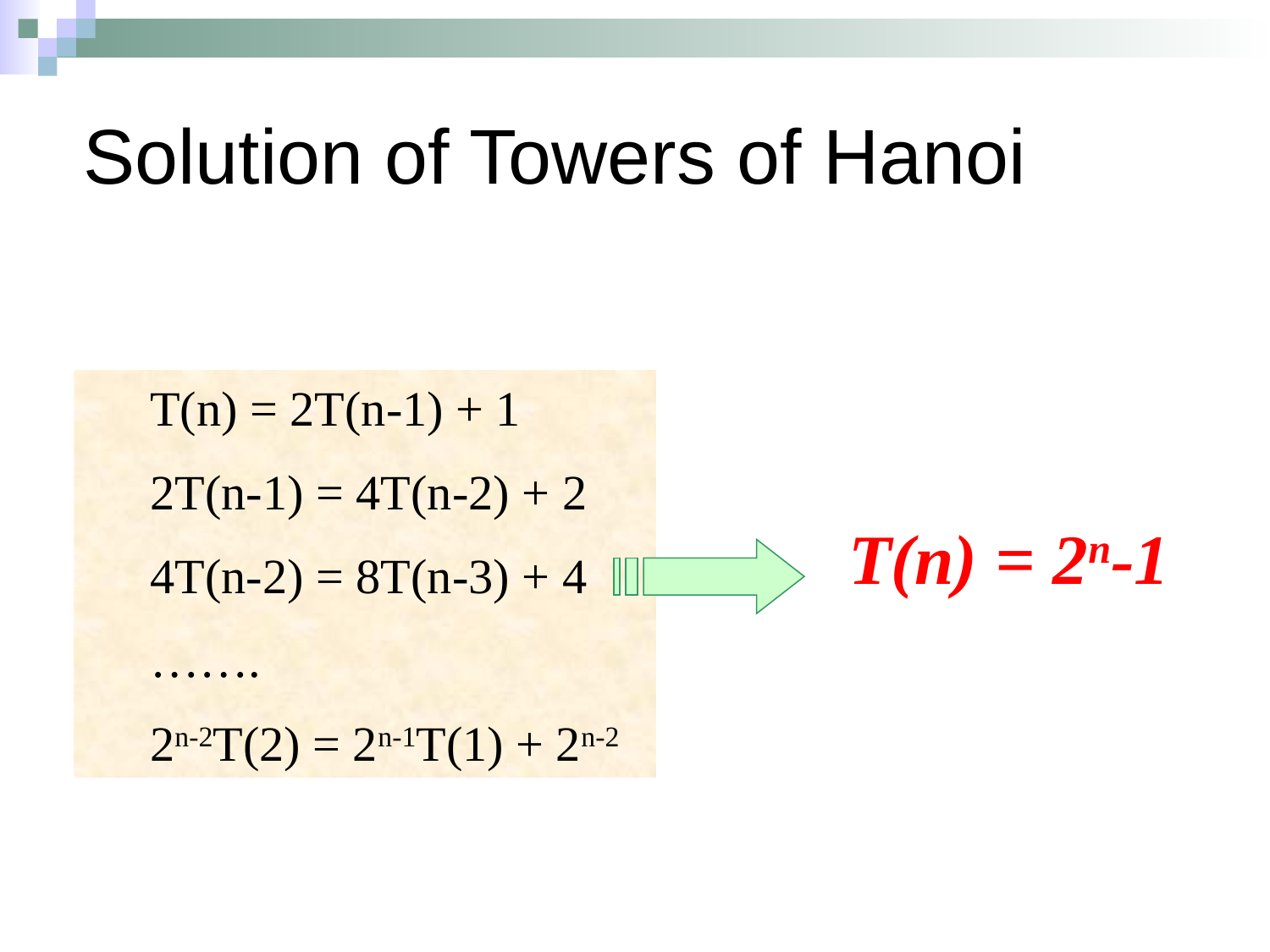

Solution of Towers of Hanoi
T(n) = 2T(n-1) + 1
2T(n-1) = 4T(n-2) + 2
4T(n-2) = 8T(n-3) + 4
…….
2n-2T(2) = 2n-1T(1) + 2n-2
T(n) = 2n-1